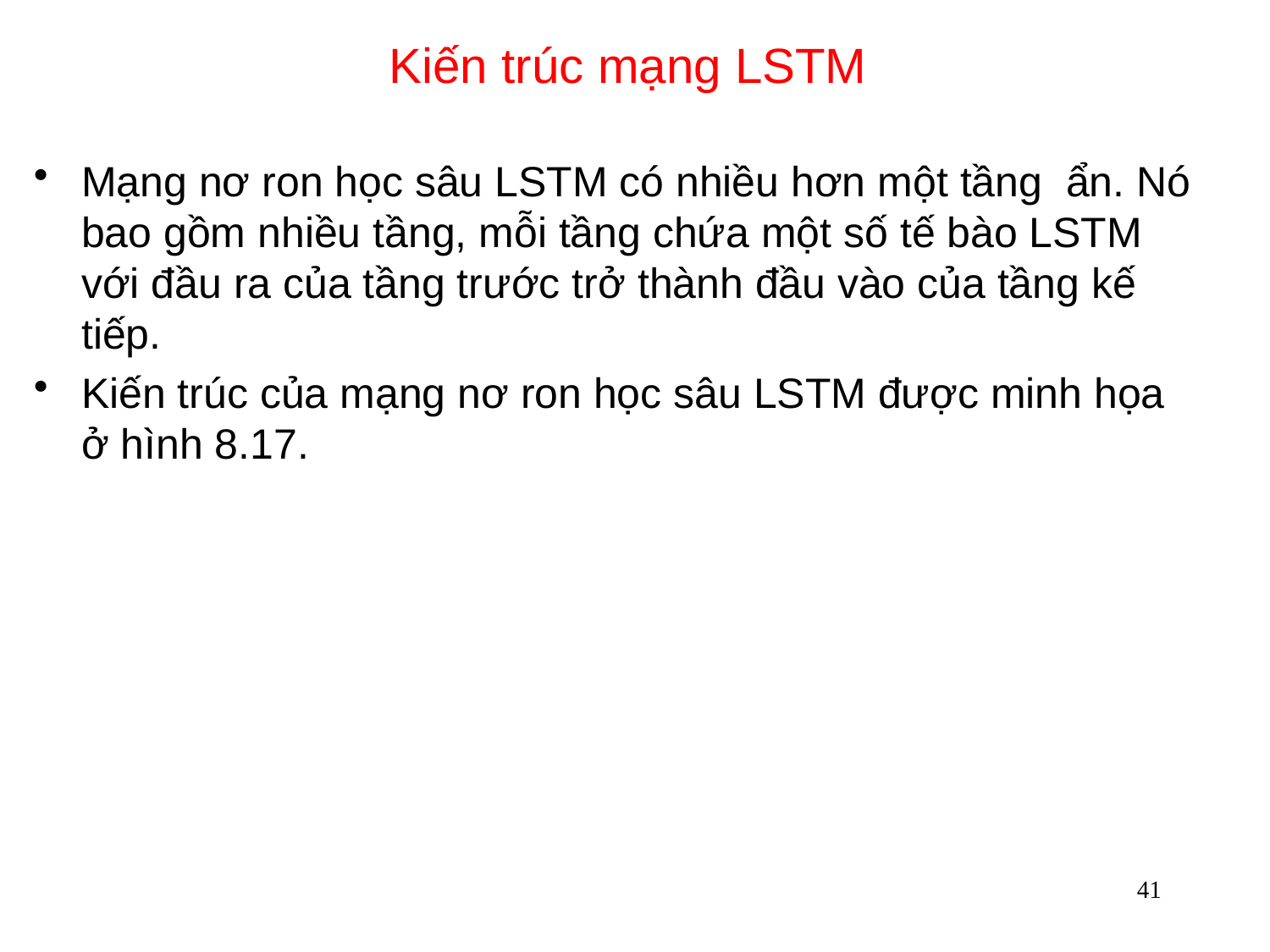

# Kiến trúc mạng LSTM
Mạng nơ ron học sâu LSTM có nhiều hơn một tầng  ẩn. Nó bao gồm nhiều tầng, mỗi tầng chứa một số tế bào LSTM với đầu ra của tầng trước trở thành đầu vào của tầng kế tiếp.
Kiến trúc của mạng nơ ron học sâu LSTM được minh họa ở hình 8.17.

41